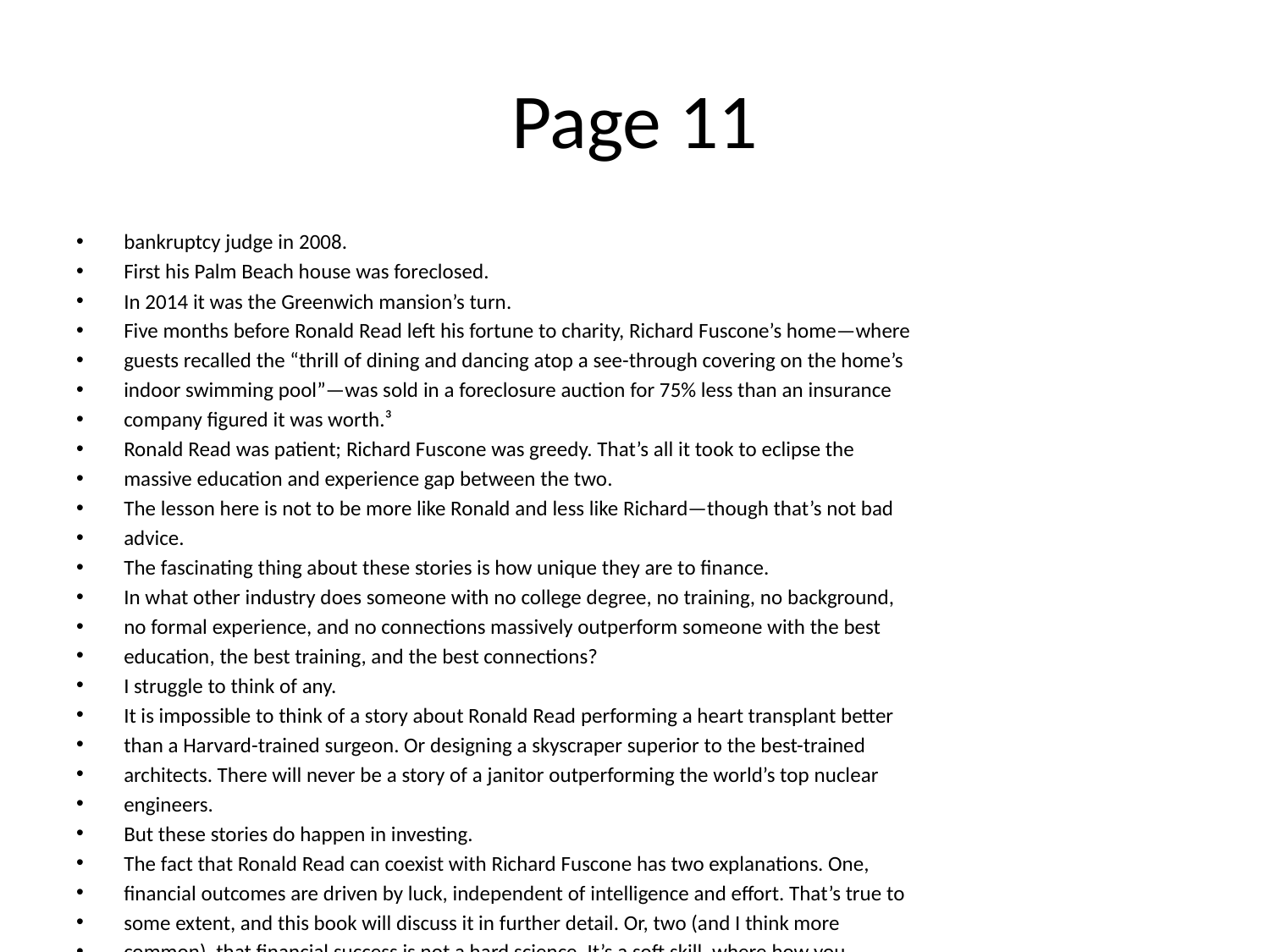

# Page 11
bankruptcy judge in 2008.
First his Palm Beach house was foreclosed.
In 2014 it was the Greenwich mansion’s turn.
Five months before Ronald Read left his fortune to charity, Richard Fuscone’s home—where
guests recalled the “thrill of dining and dancing atop a see-through covering on the home’s
indoor swimming pool”—was sold in a foreclosure auction for 75% less than an insurance
company ﬁgured it was worth.³
Ronald Read was patient; Richard Fuscone was greedy. That’s all it took to eclipse the
massive education and experience gap between the two.
The lesson here is not to be more like Ronald and less like Richard—though that’s not bad
advice.
The fascinating thing about these stories is how unique they are to ﬁnance.
In what other industry does someone with no college degree, no training, no background,
no formal experience, and no connections massively outperform someone with the best
education, the best training, and the best connections?
I struggle to think of any.
It is impossible to think of a story about Ronald Read performing a heart transplant better
than a Harvard-trained surgeon. Or designing a skyscraper superior to the best-trained
architects. There will never be a story of a janitor outperforming the world’s top nuclear
engineers.
But these stories do happen in investing.
The fact that Ronald Read can coexist with Richard Fuscone has two explanations. One,
ﬁnancial outcomes are driven by luck, independent of intelligence and eﬀort. That’s true to
some extent, and this book will discuss it in further detail. Or, two (and I think more
common), that ﬁnancial success is not a hard science. It’s a soft skill, where how you
behave is more important than what you know.
I call this soft skill the psychology of money. The aim of this book is to use short stories to
convince you that soft skills are more important than the technical side of money. I’ll do this
in a way that will help everyone—from Read to Fuscone and everyone in between—make
better ﬁnancial decisions.
These soft skills are, I’ve come to realize, greatly underappreciated.
Finance is overwhelmingly taught as a math-based ﬁeld, where you put data into a formula
and the formula tells you what to do, and it’s assumed that you’ll just go do it.
This is true in personal ﬁnance, where you’re told to have a six-month emergency fund and
save 10% of your salary.
It’s true in investing, where we know the exact historical correlations between interest rates
and valuations.
And it’s true in corporate ﬁnance, where CFOs can measure the precise cost of capital.